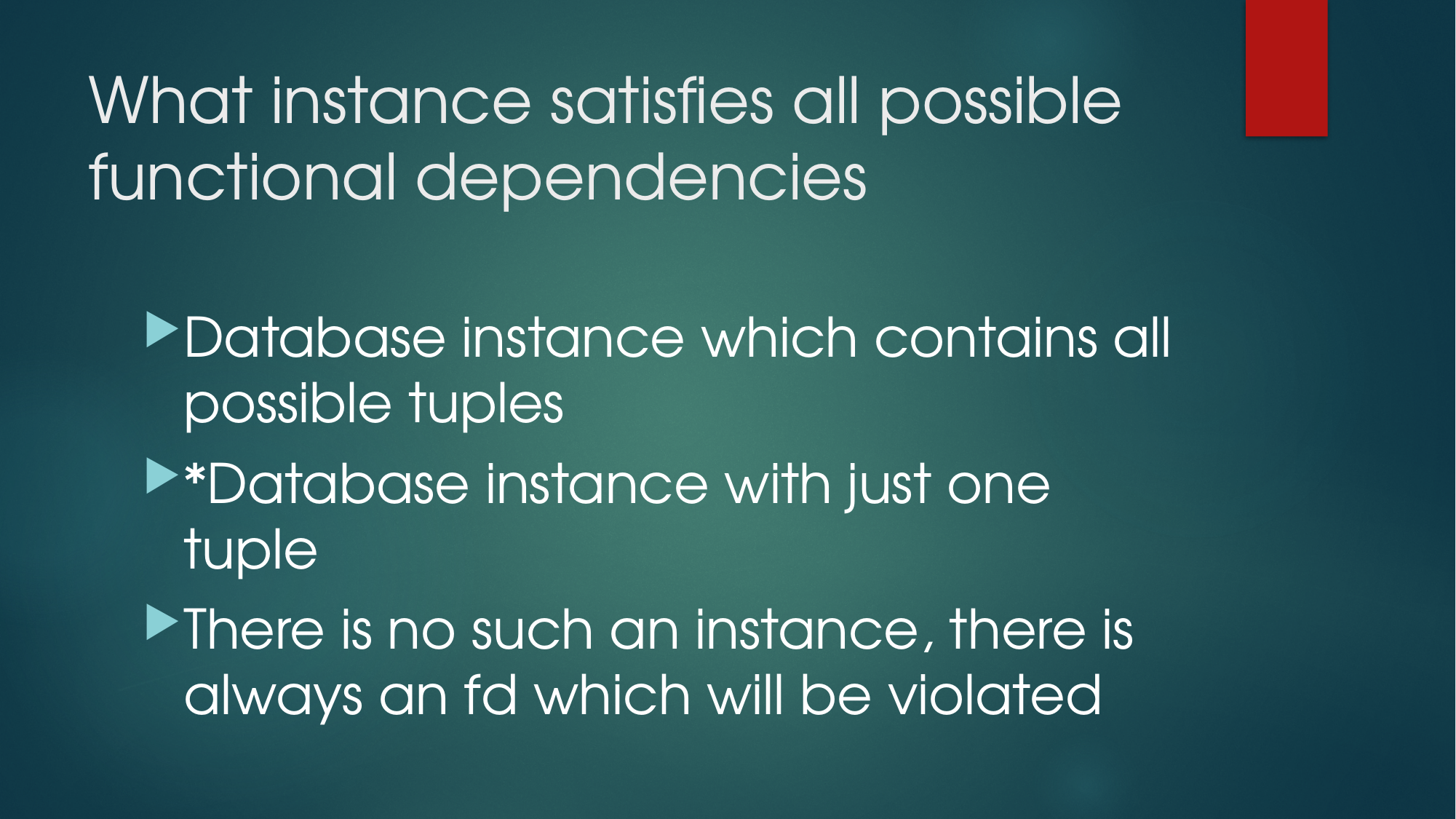

# What instance satisfies all possible functional dependencies

Database instance which contains all possible tuples
*Database instance with just one tuple
There is no such an instance, there is always an fd which will be violated